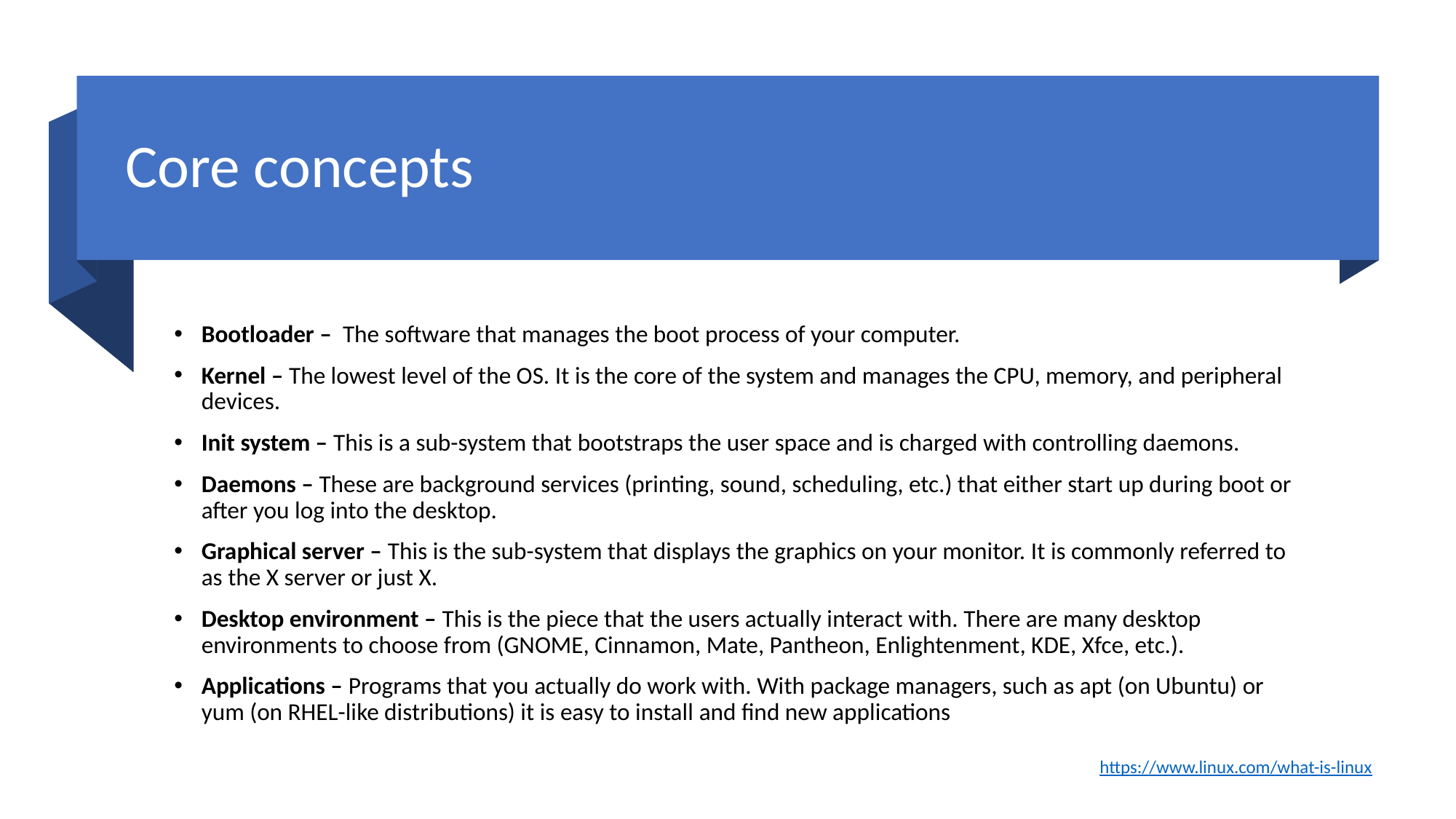

# Core concepts

Bootloader –  The software that manages the boot process of your computer.
Kernel – The lowest level of the OS. It is the core of the system and manages the CPU, memory, and peripheral devices.
Init system – This is a sub-system that bootstraps the user space and is charged with controlling daemons.
Daemons – These are background services (printing, sound, scheduling, etc.) that either start up during boot or after you log into the desktop.
Graphical server – This is the sub-system that displays the graphics on your monitor. It is commonly referred to as the X server or just X.
Desktop environment – This is the piece that the users actually interact with. There are many desktop environments to choose from (GNOME, Cinnamon, Mate, Pantheon, Enlightenment, KDE, Xfce, etc.).
Applications – Programs that you actually do work with. With package managers, such as apt (on Ubuntu) or yum (on RHEL-like distributions) it is easy to install and find new applications
https://www.linux.com/what-is-linux